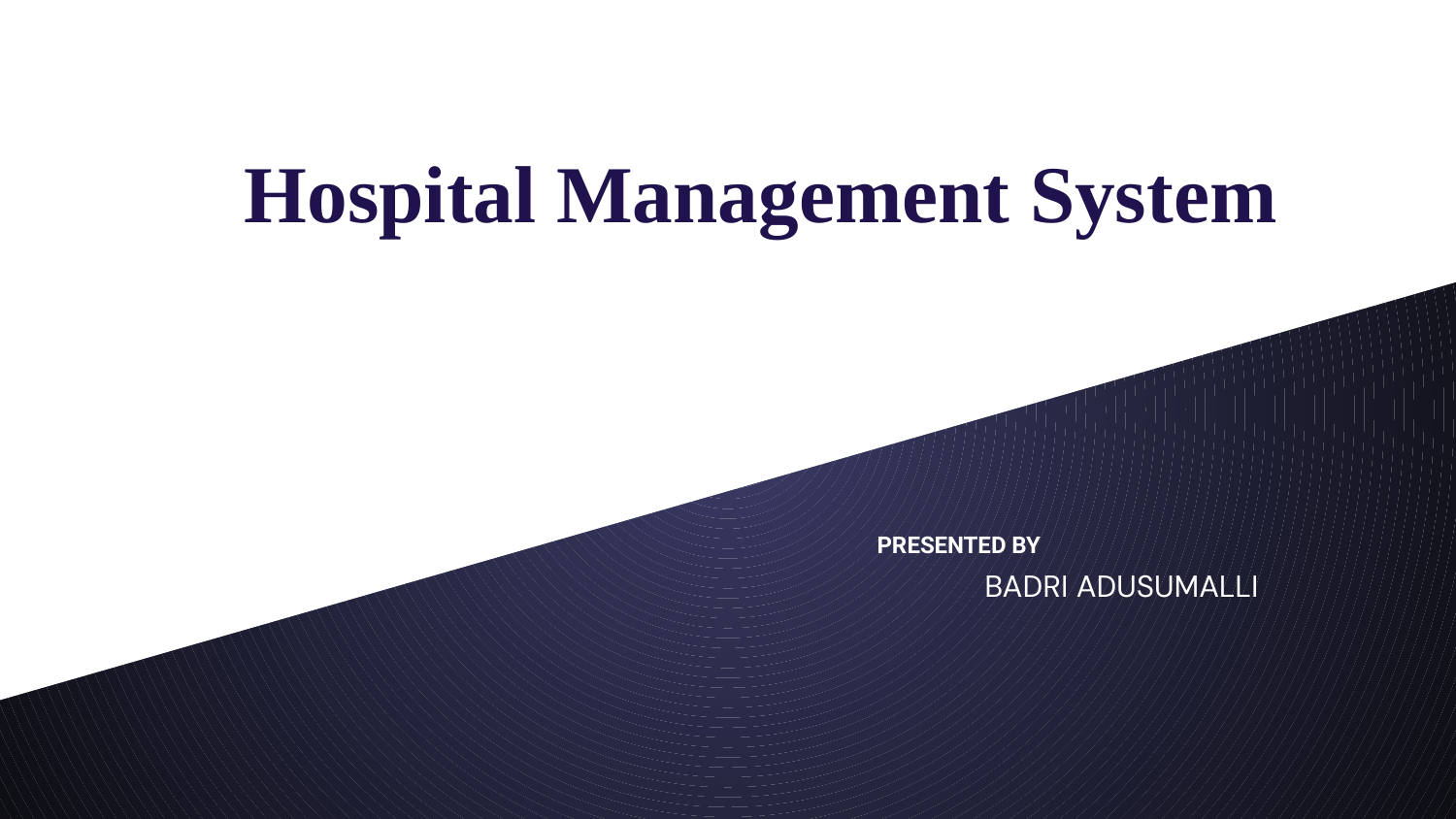

# Hospital Management System
PRESENTED BY

BADRI ADUSUMALLI